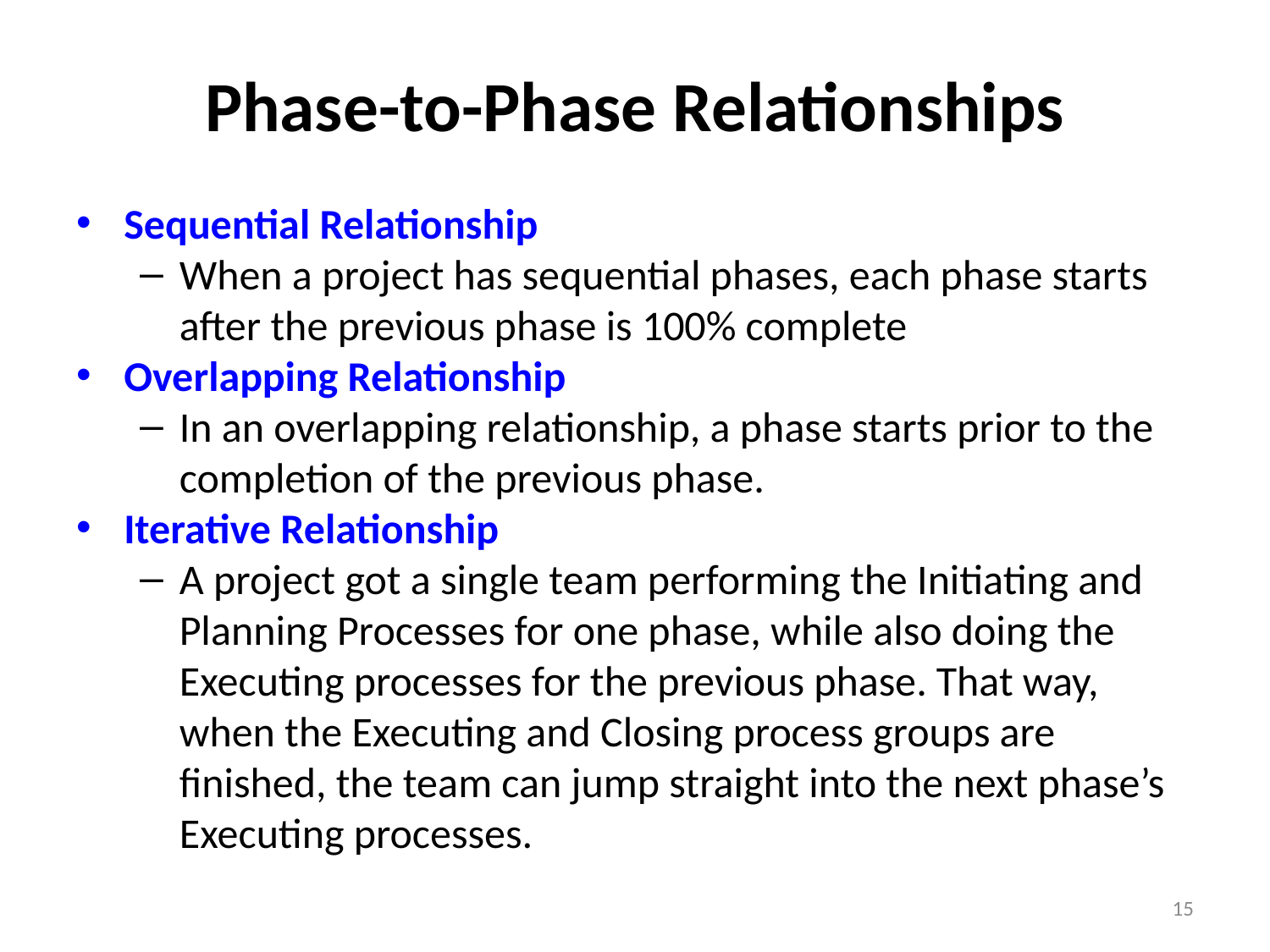

# Phase-to-Phase Relationships
Sequential Relationship
When a project has sequential phases, each phase starts after the previous phase is 100% complete
Overlapping Relationship
In an overlapping relationship, a phase starts prior to the completion of the previous phase.
Iterative Relationship
A project got a single team performing the Initiating and Planning Processes for one phase, while also doing the Executing processes for the previous phase. That way, when the Executing and Closing process groups are finished, the team can jump straight into the next phase’s Executing processes.
15